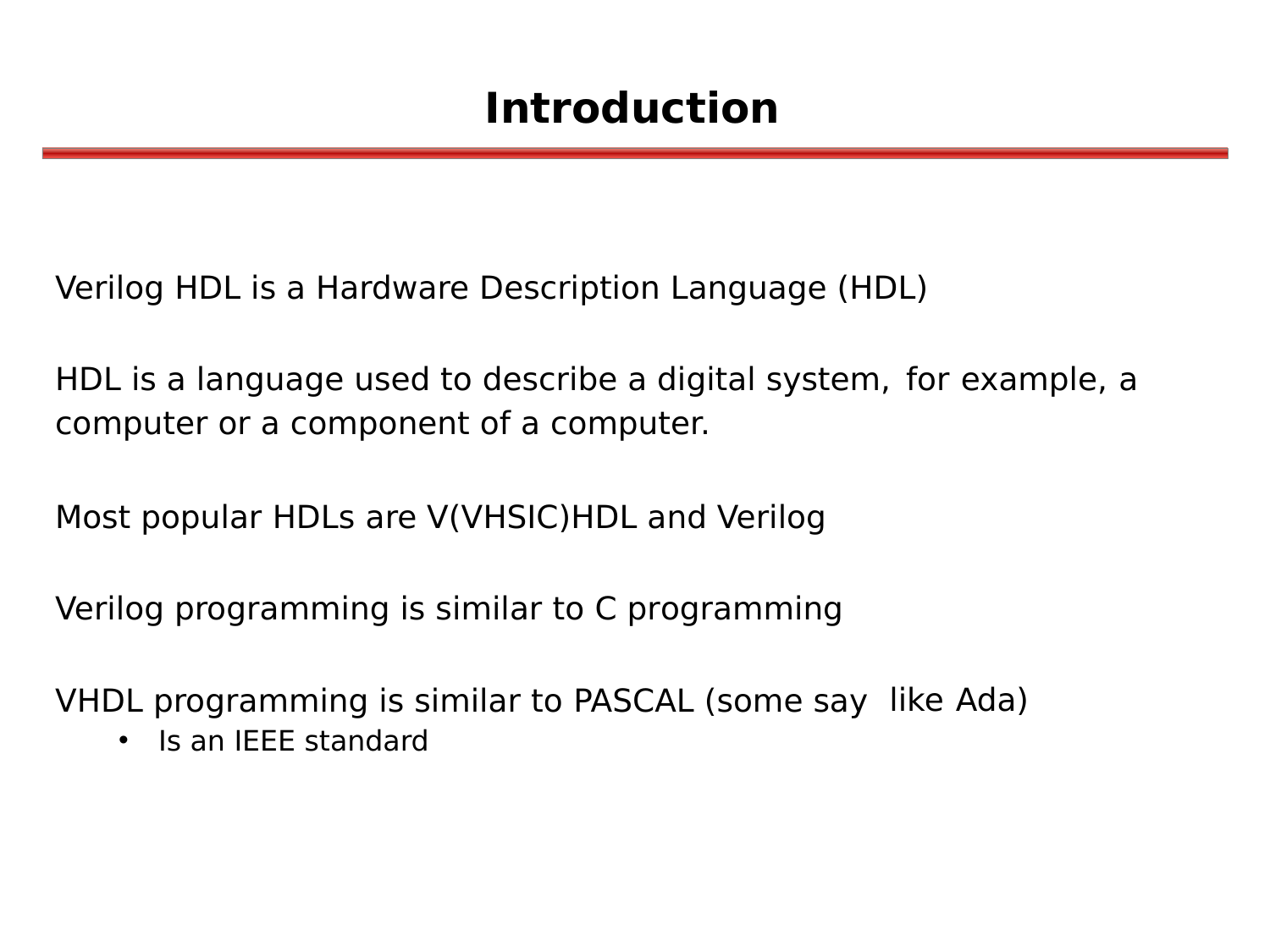

Introduction

Verilog HDL is a Hardware Description Language (HDL)
HDL is a language used to describe a digital system,
computer or a component of a computer.
for
example,
a
Most popular HDLs are V(VHSIC)HDL and Verilog
Verilog programming is similar to C programming
VHDL programming is similar to PASCAL (some say
Is an IEEE standard
like
Ada)